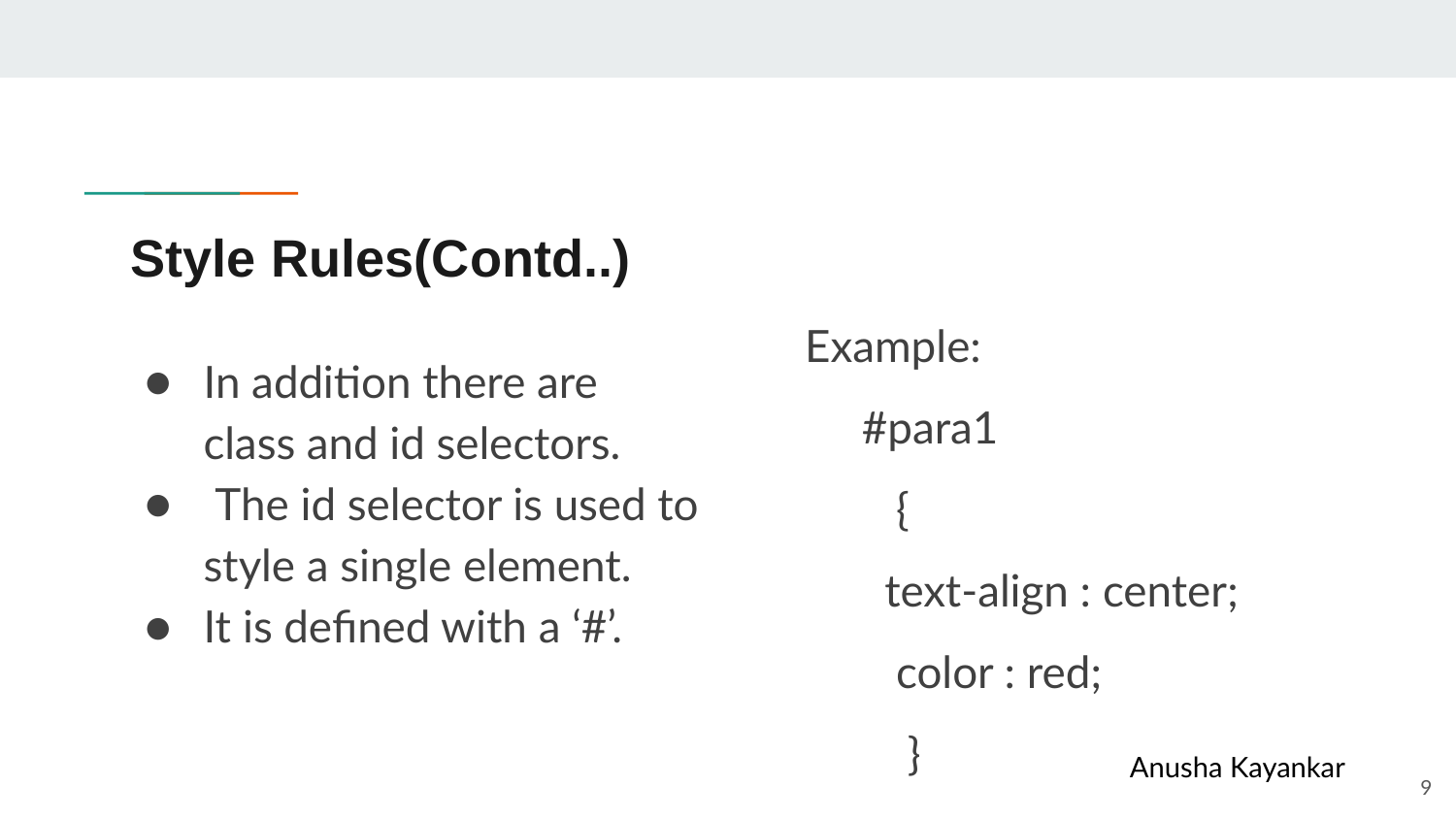

# Style Rules(Contd..)
Example:
     #para1
        {
       text-align : center;
        color : red;
         }

In addition there are class and id selectors.
 The id selector is used to style a single element.
It is defined with a ‘#’.

Anusha Kayankar
9